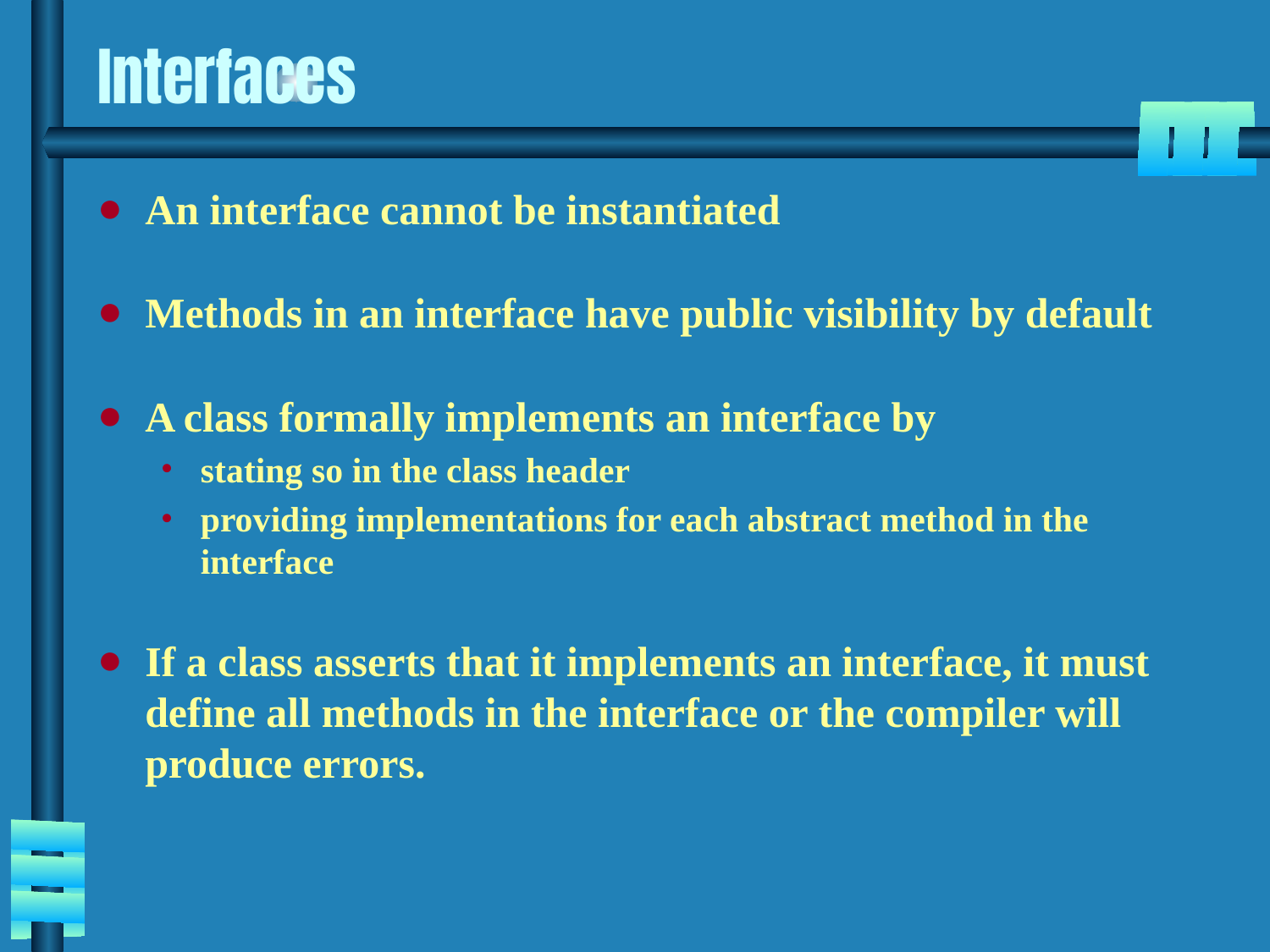

# Interfaces
An interface cannot be instantiated

Methods in an interface have public visibility by default

A class formally implements an interface by
stating so in the class header
providing implementations for each abstract method in the interface

If a class asserts that it implements an interface, it must define all methods in the interface or the compiler will produce errors.